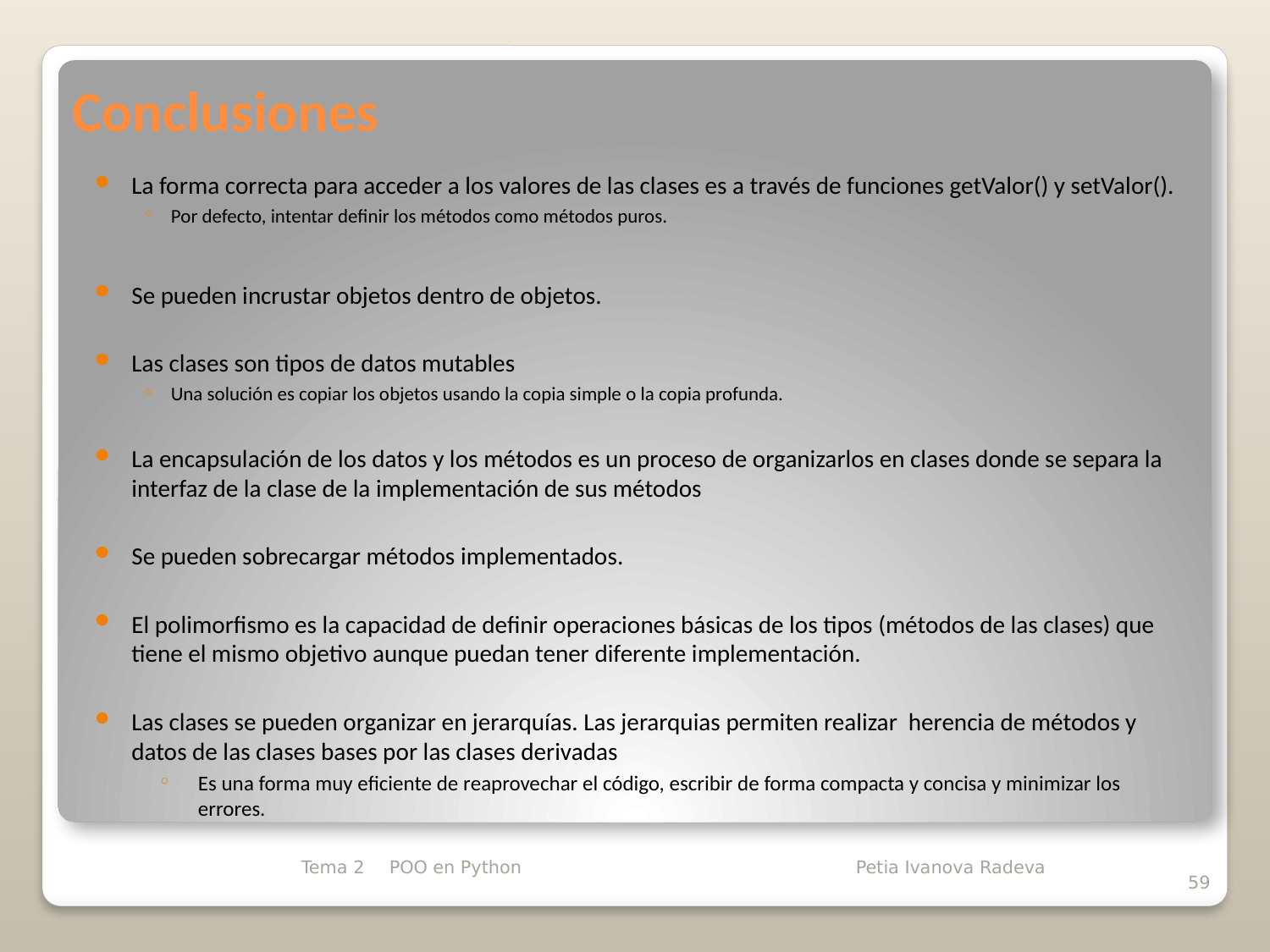

# Conclusiones

La forma correcta para acceder a los valores de las clases es a través de funciones getValor() y setValor().
Por defecto, intentar definir los métodos como métodos puros.

Se pueden incrustar objetos dentro de objetos.

Las clases son tipos de datos mutables
Una solución es copiar los objetos usando la copia simple o la copia profunda.

La encapsulación de los datos y los métodos es un proceso de organizarlos en clases donde se separa la interfaz de la clase de la implementación de sus métodos

Se pueden sobrecargar métodos implementados.

El polimorfismo es la capacidad de definir operaciones básicas de los tipos (métodos de las clases) que tiene el mismo objetivo aunque puedan tener diferente implementación.

Las clases se pueden organizar en jerarquías. Las jerarquias permiten realizar  herencia de métodos y datos de las clases bases por las clases derivadas
Es una forma muy eficiente de reaprovechar el código, escribir de forma compacta y concisa y minimizar los errores.

Tema 2
POO en Python
59